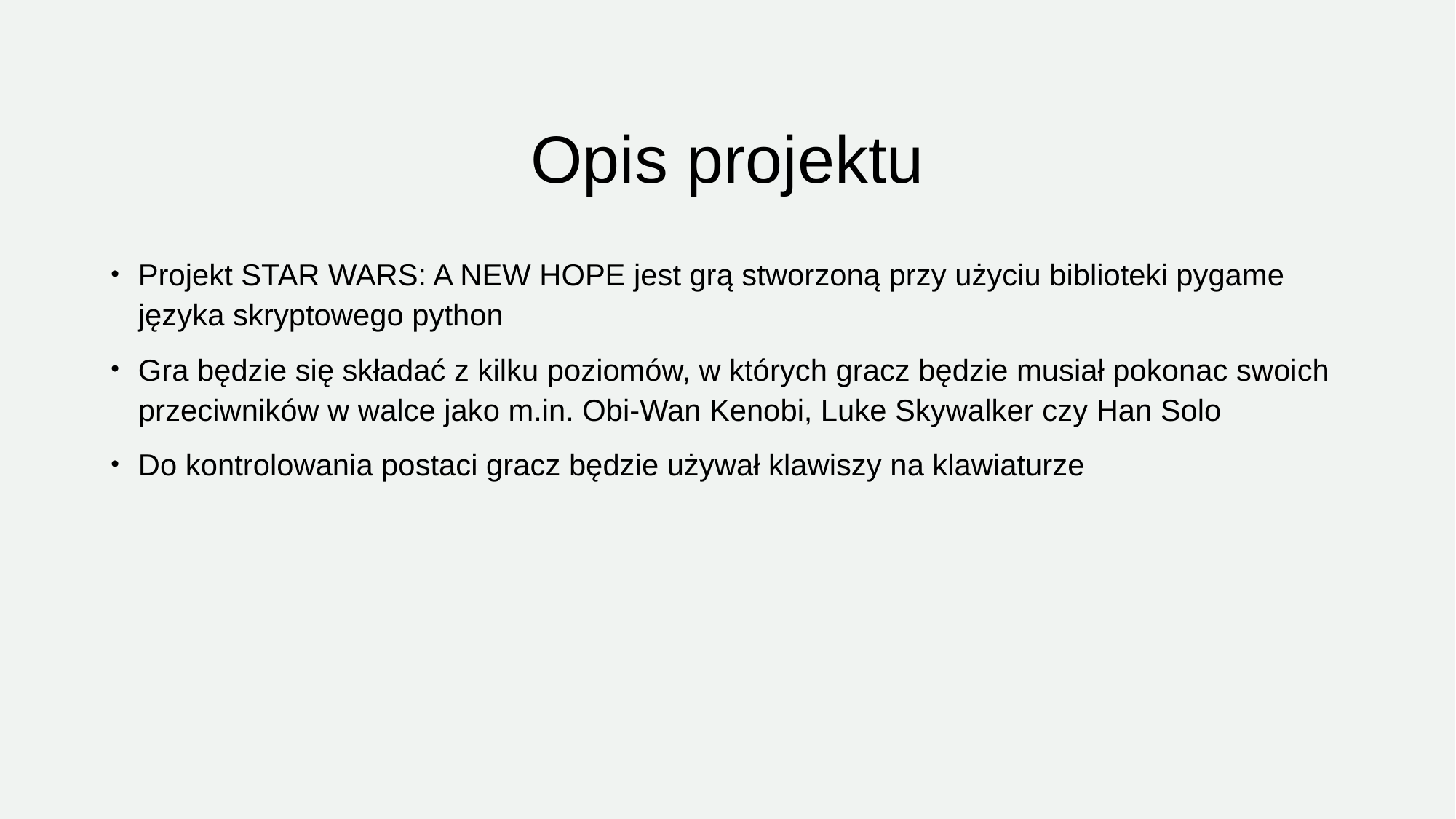

# Opis projektu
Projekt STAR WARS: A NEW HOPE jest grą stworzoną przy użyciu biblioteki pygame języka skryptowego python
Gra będzie się składać z kilku poziomów, w których gracz będzie musiał pokonac swoich przeciwników w walce jako m.in. Obi-Wan Kenobi, Luke Skywalker czy Han Solo
Do kontrolowania postaci gracz będzie używał klawiszy na klawiaturze